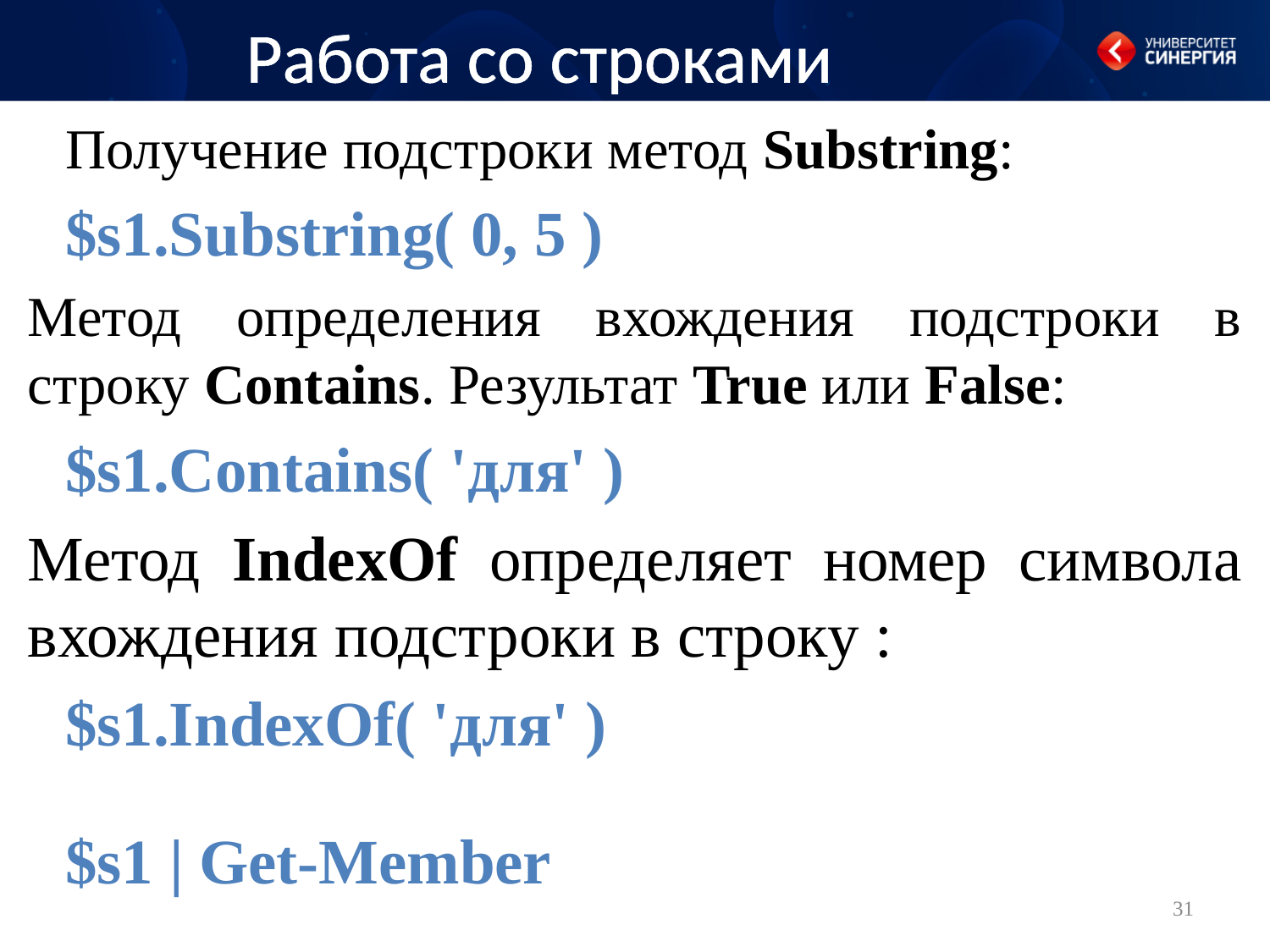

# Работа со строками
Получение подстроки метод Substring:
$s1.Substring( 0, 5 )
Метод определения вхождения подстроки в строку Contains. Результат True или False:
$s1.Contains( 'для' )
Метод IndexOf определяет номер символа вхождения подстроки в строку :
$s1.IndexOf( 'для' )

$s1 | Get-Member

31